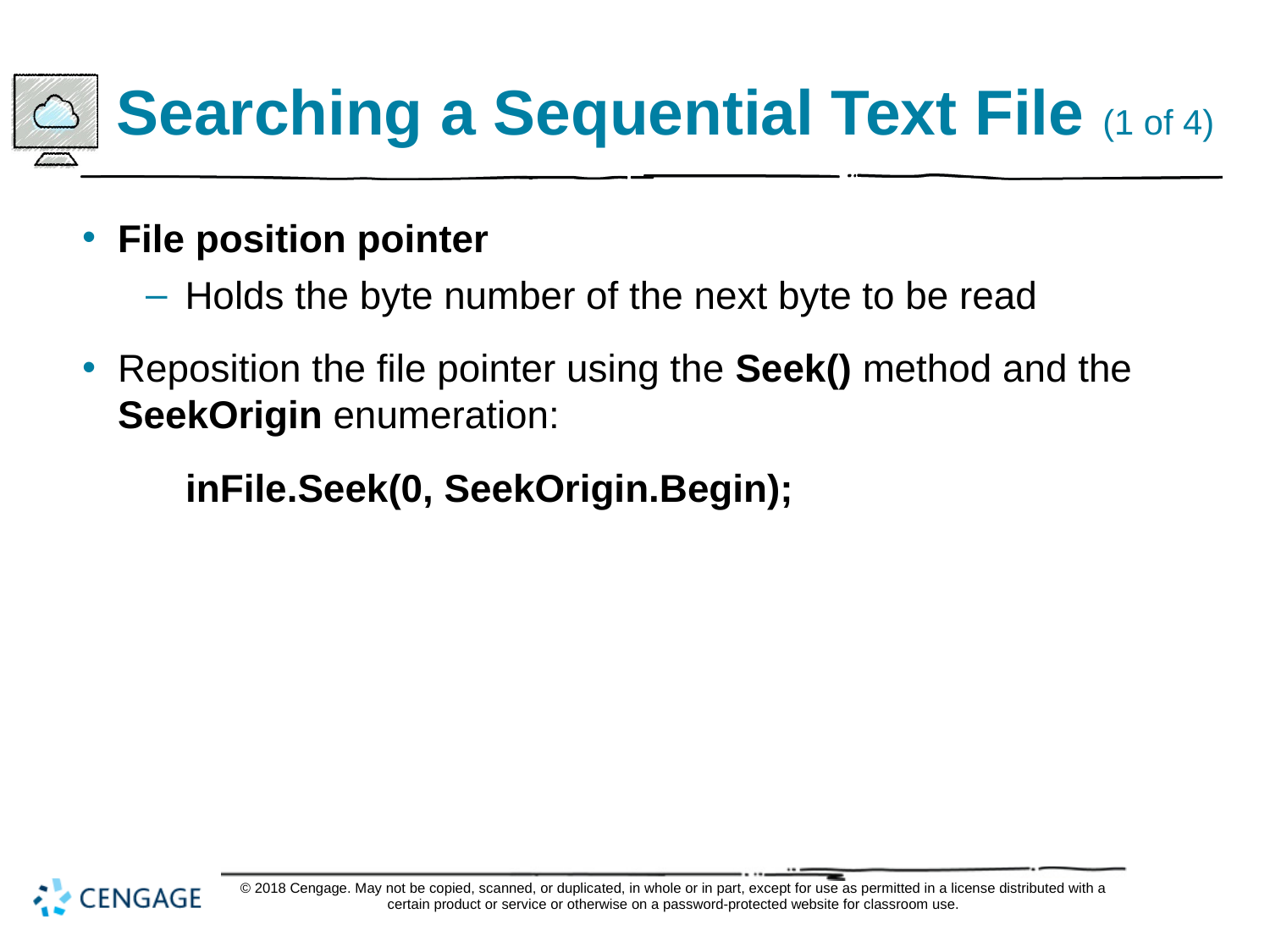

# Searching a Sequential Text File (1 of 4)
File position pointer
Holds the byte number of the next byte to be read
Reposition the file pointer using the Seek() method and the SeekOrigin enumeration:
inFile.Seek(0, SeekOrigin.Begin);
© 2018 Cengage. May not be copied, scanned, or duplicated, in whole or in part, except for use as permitted in a license distributed with a certain product or service or otherwise on a password-protected website for classroom use.